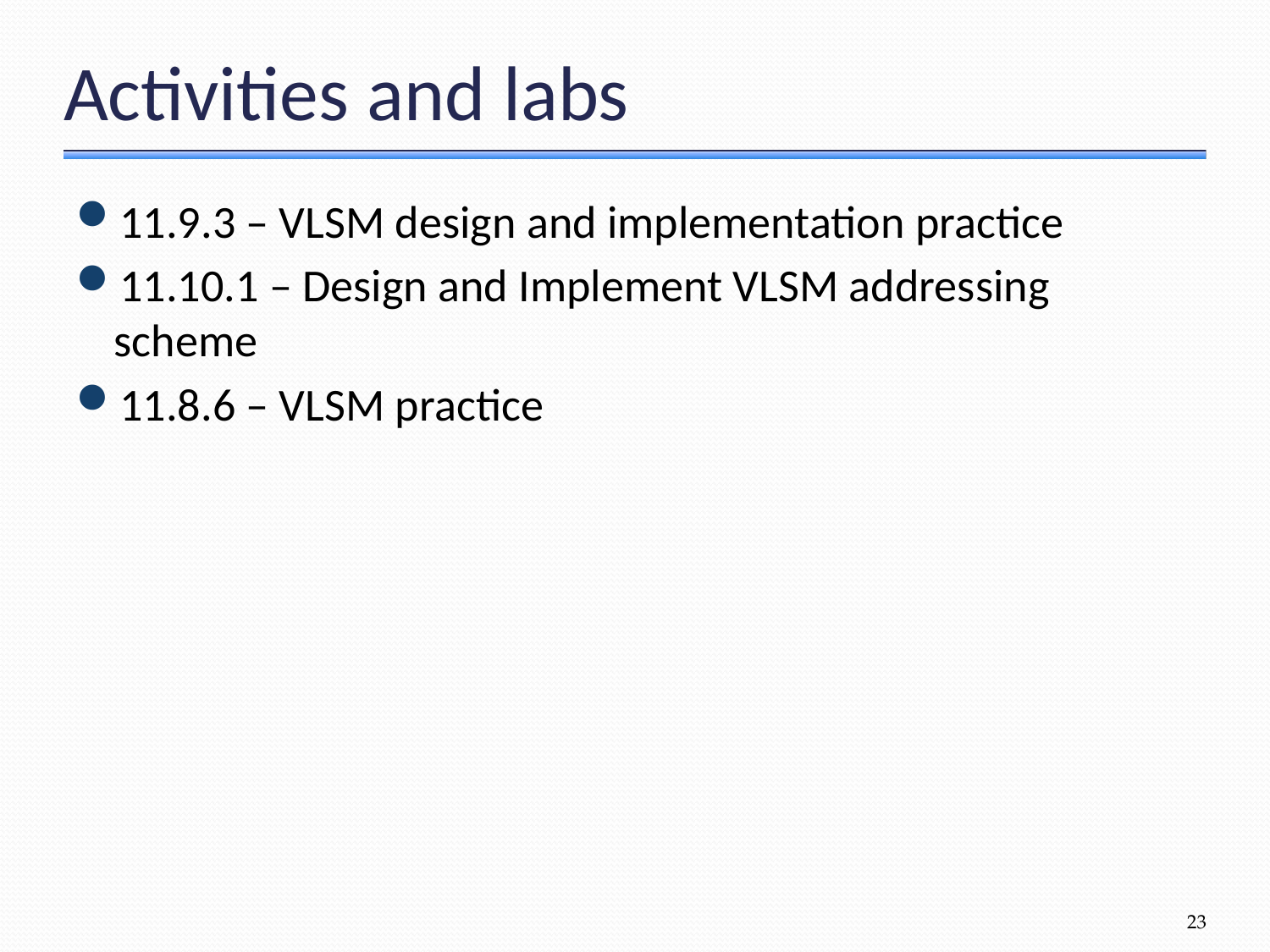

# Activities and labs
11.9.3 – VLSM design and implementation practice
11.10.1 – Design and Implement VLSM addressing scheme
11.8.6 – VLSM practice

23